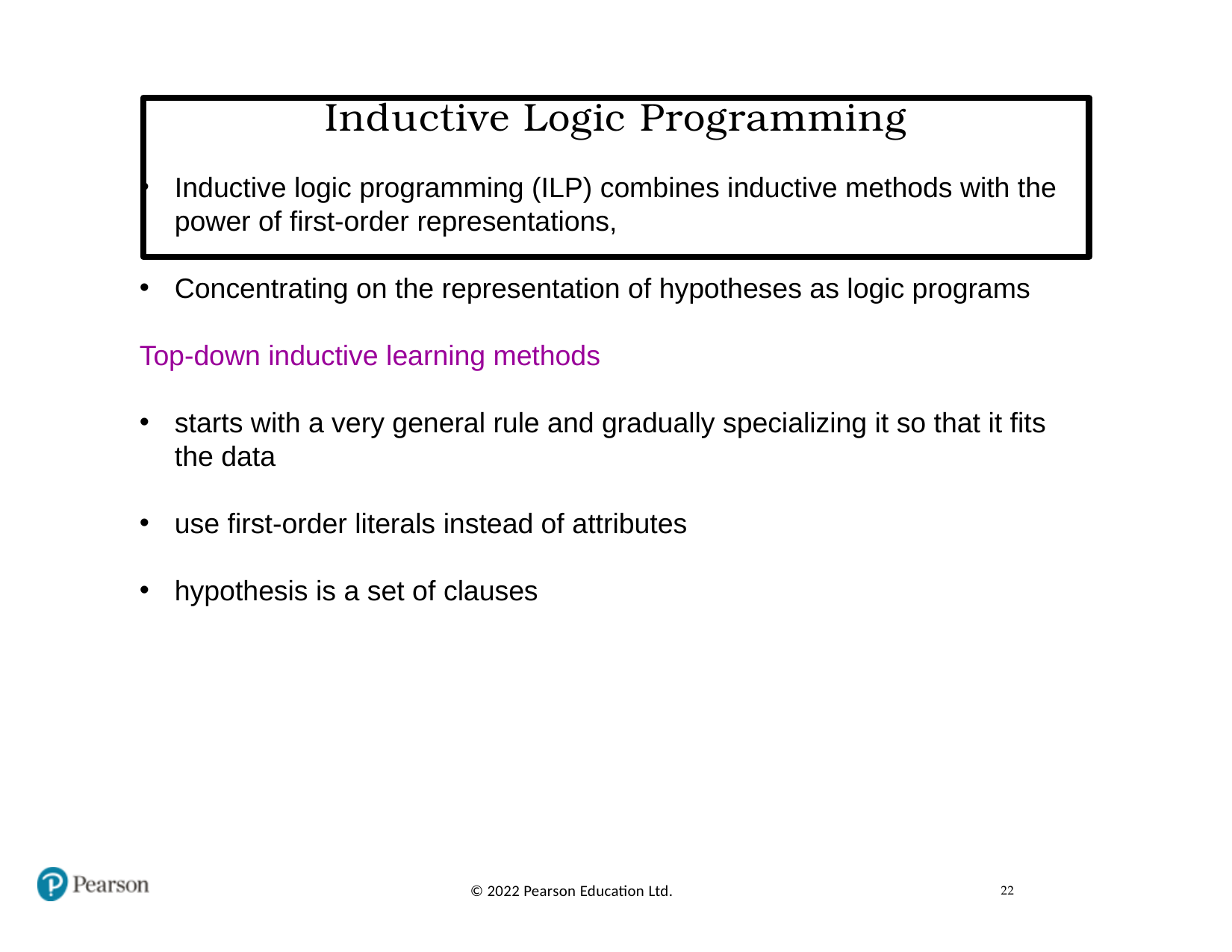

# Inductive Logic Programming
Inductive logic programming (ILP) combines inductive methods with the power of first-order representations,

Concentrating on the representation of hypotheses as logic programs

Top-down inductive learning methods

starts with a very general rule and gradually specializing it so that it fits the data

use first-order literals instead of attributes

hypothesis is a set of clauses
22